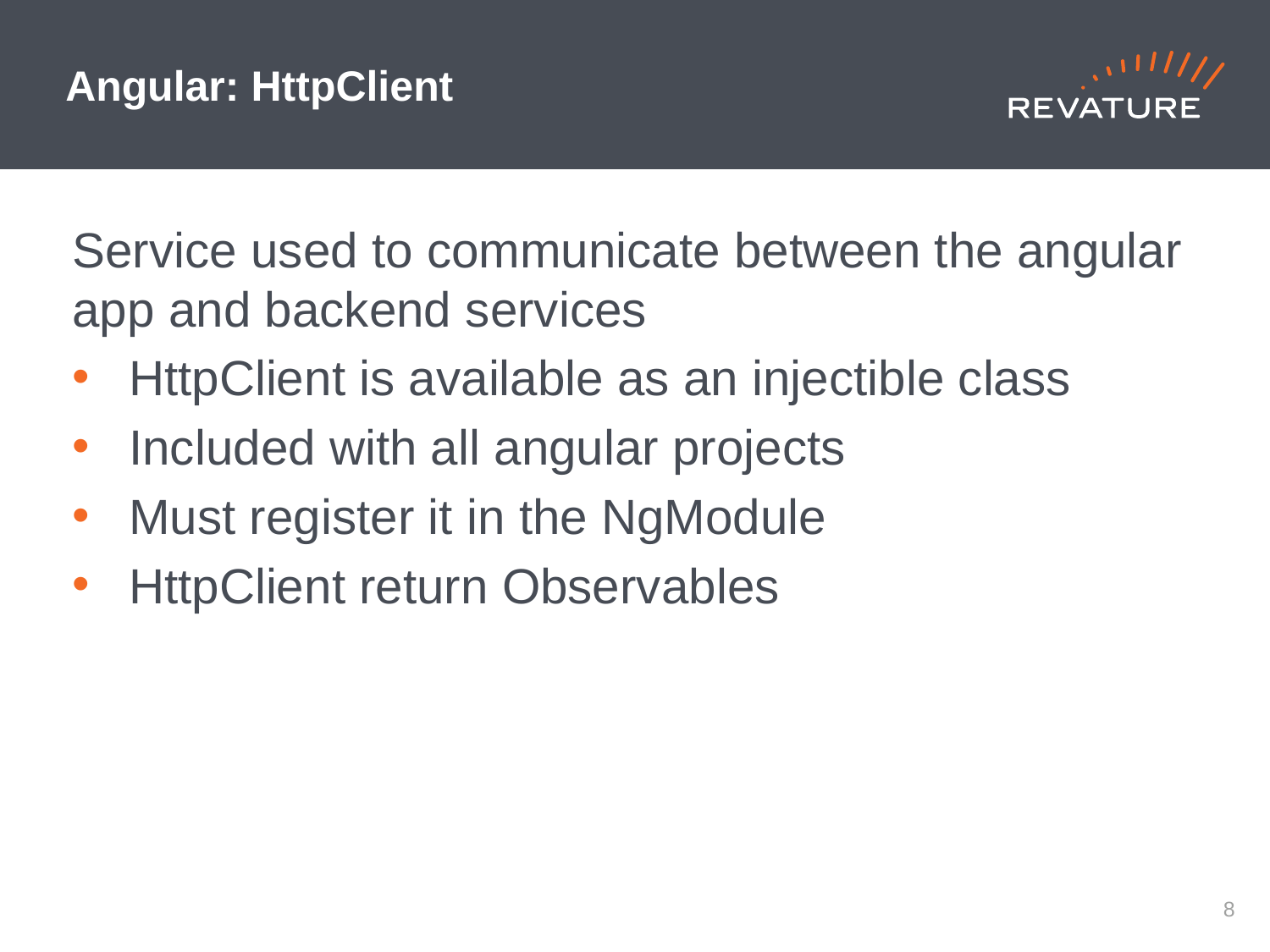

# Angular: HttpClient
Service used to communicate between the angular app and backend services
HttpClient is available as an injectible class
Included with all angular projects
Must register it in the NgModule
HttpClient return Observables
8